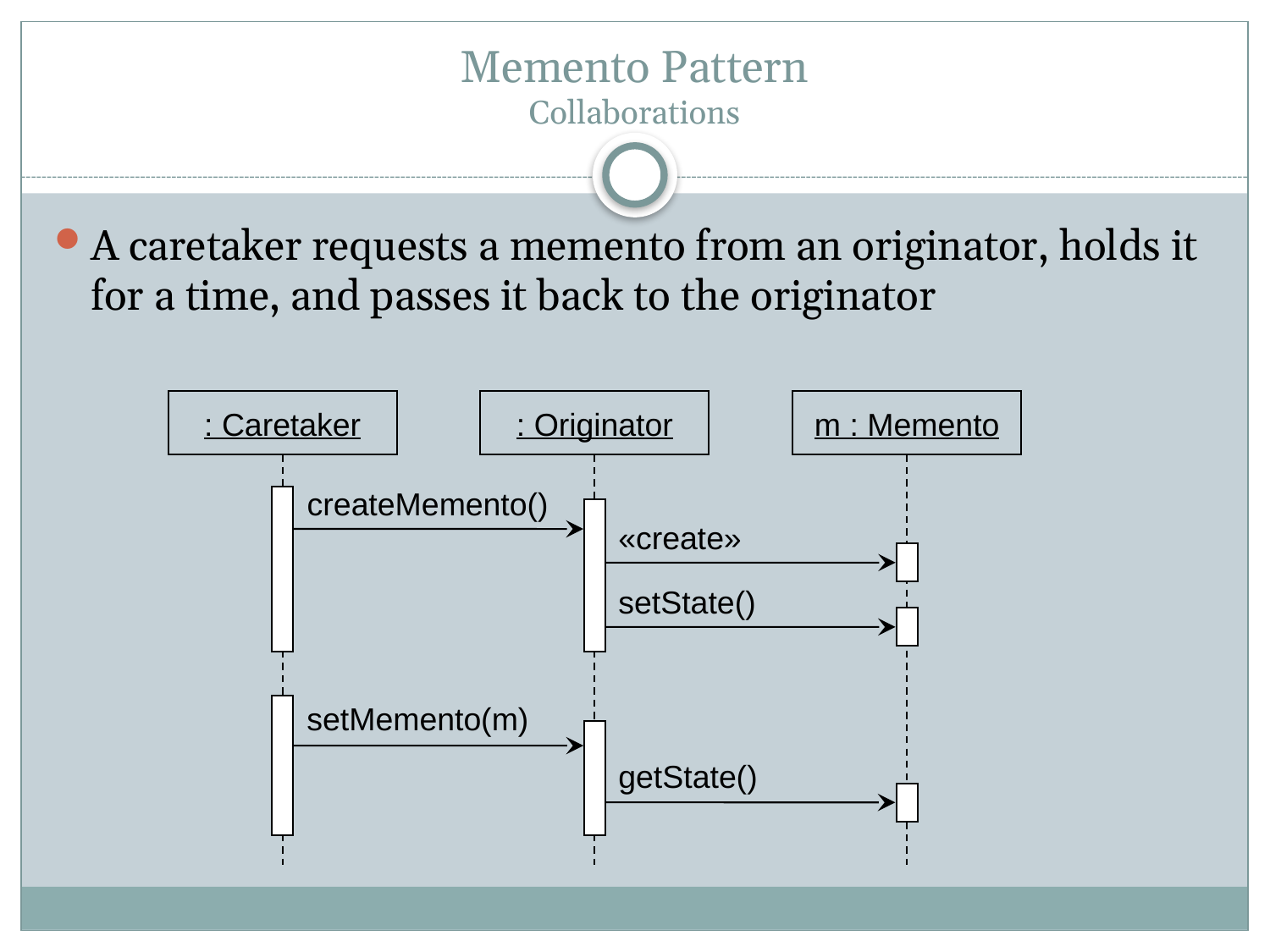

# Memento Pattern Collaborations
A caretaker requests a memento from an originator, holds it for a time, and passes it back to the originator
: Caretaker
: Originator
m : Memento
createMemento()

«create»

setState()

setMemento(m)

getState()